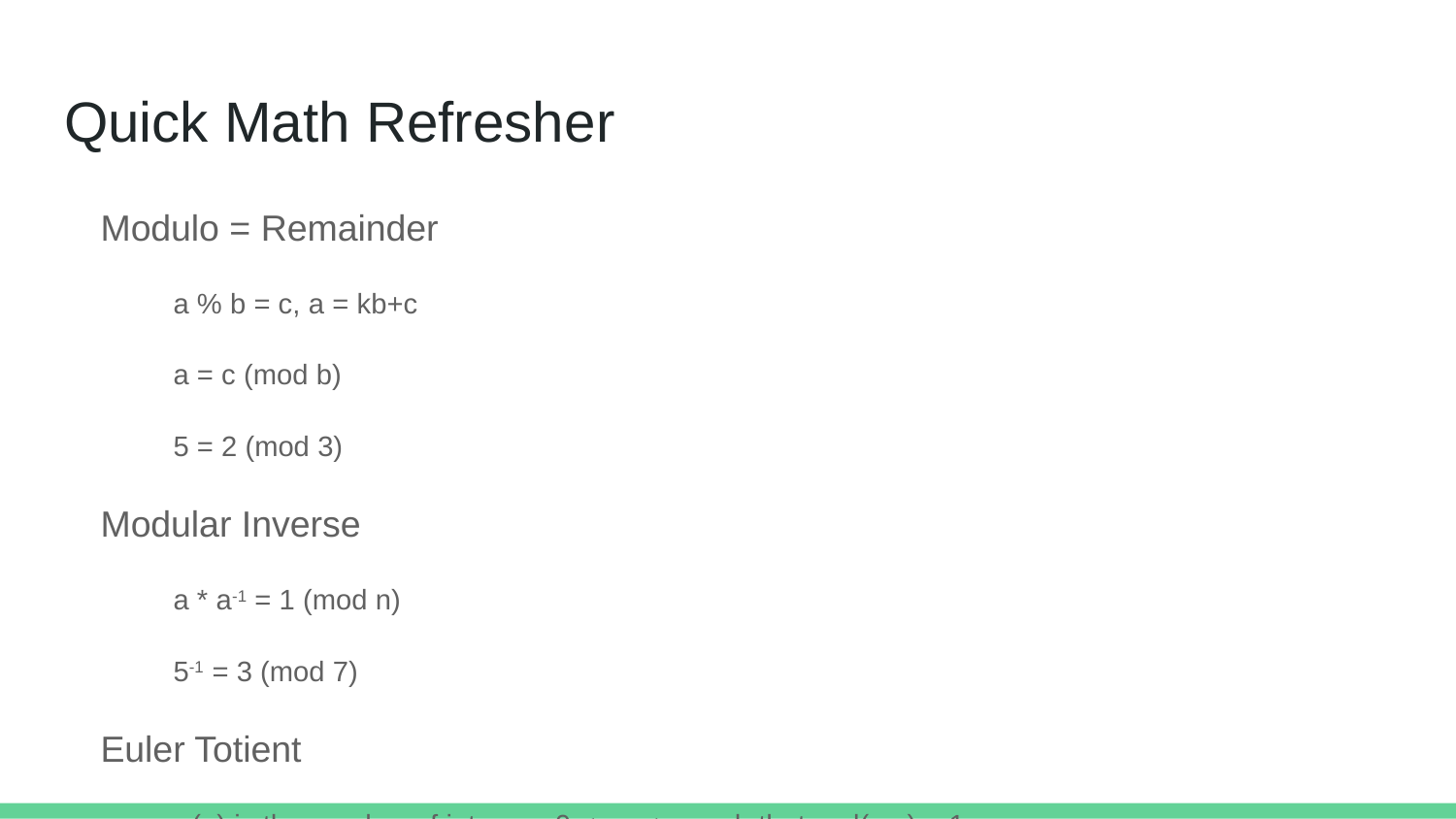

# Quick Math Refresher
Modulo = Remainder
a % b = c, a = kb+c
a = c (mod b)
5 = 2 (mod 3)
Modular Inverse
a * a-1 = 1 (mod n)
5-1 = 3 (mod 7)
Euler Totient
φ(n) is the number of integers 0 <= x < n such that gcd(x,n) = 1
φ(pq) = (p-1)(q-1)
Euler’s Theorem
If gcd(a,n) = 1, aφ(n) = 1 (mod n)